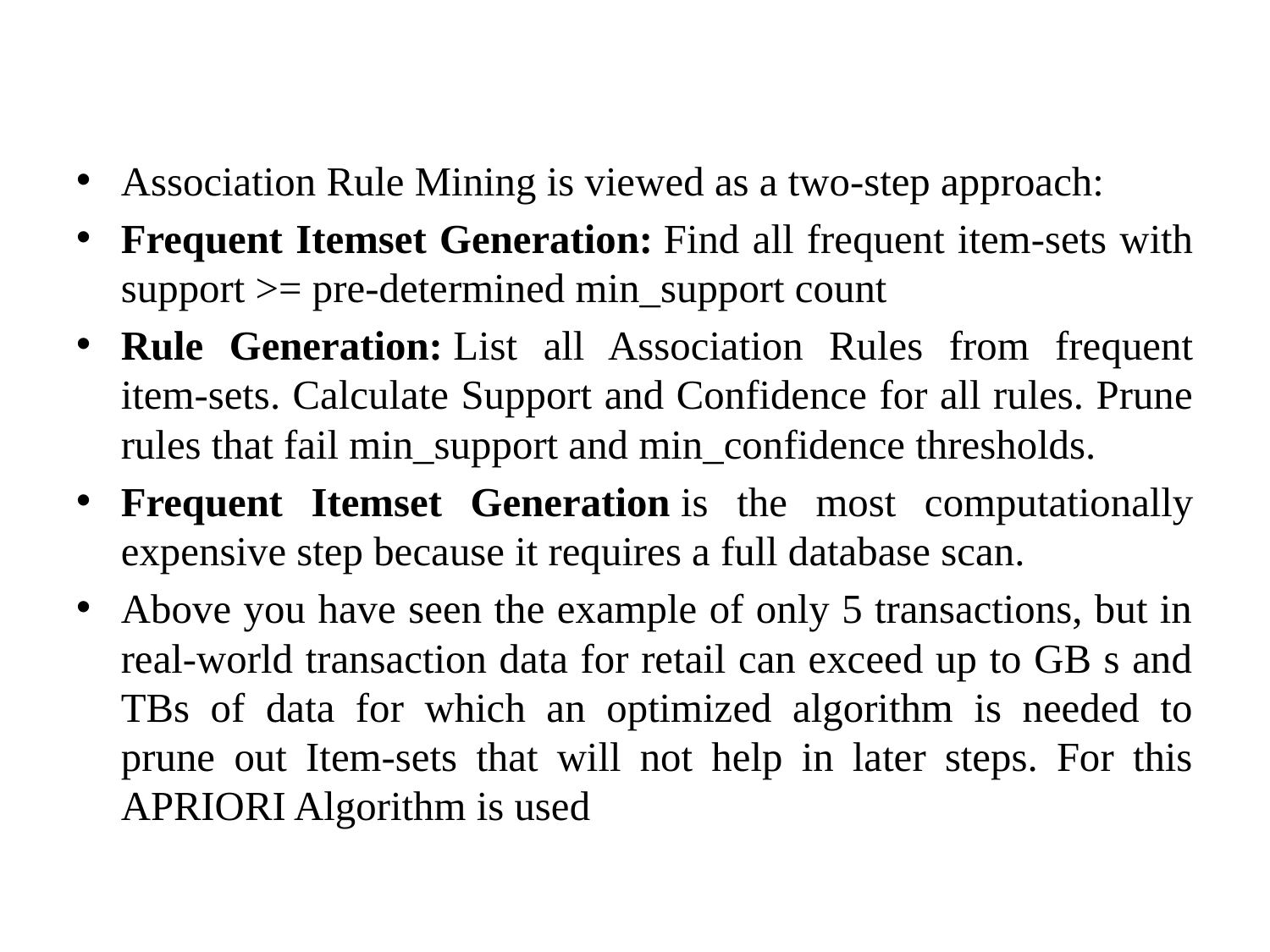

#
Association Rule Mining is viewed as a two-step approach:
Frequent Itemset Generation: Find all frequent item-sets with support >= pre-determined min_support count
Rule Generation: List all Association Rules from frequent item-sets. Calculate Support and Confidence for all rules. Prune rules that fail min_support and min_confidence thresholds.
Frequent Itemset Generation is the most computationally expensive step because it requires a full database scan.
Above you have seen the example of only 5 transactions, but in real-world transaction data for retail can exceed up to GB s and TBs of data for which an optimized algorithm is needed to prune out Item-sets that will not help in later steps. For this APRIORI Algorithm is used